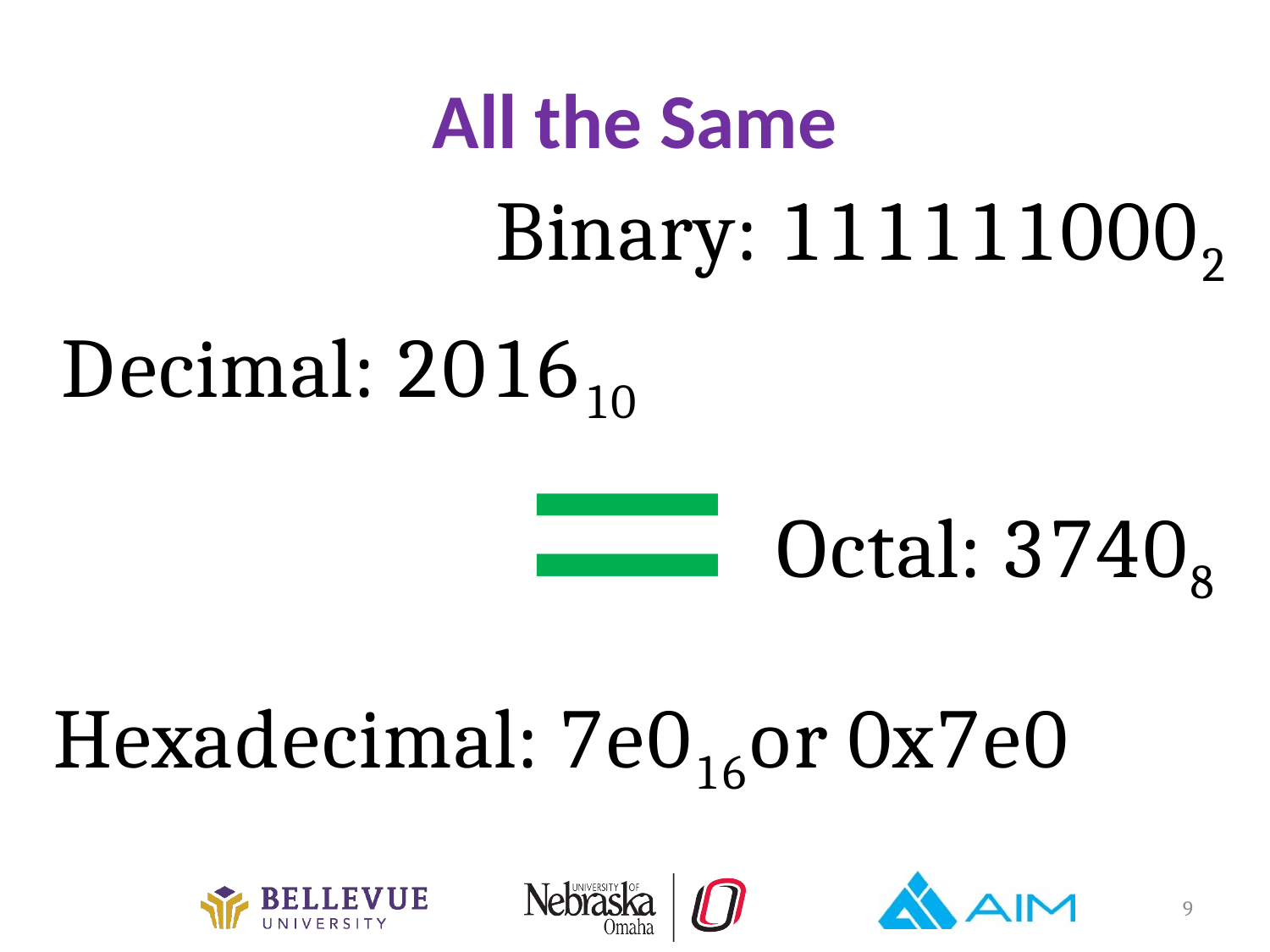

# All the Same
Binary: 1111110002
=
Decimal: 201610
Octal: 37408
Hexadecimal: 7e016or 0x7e0
9